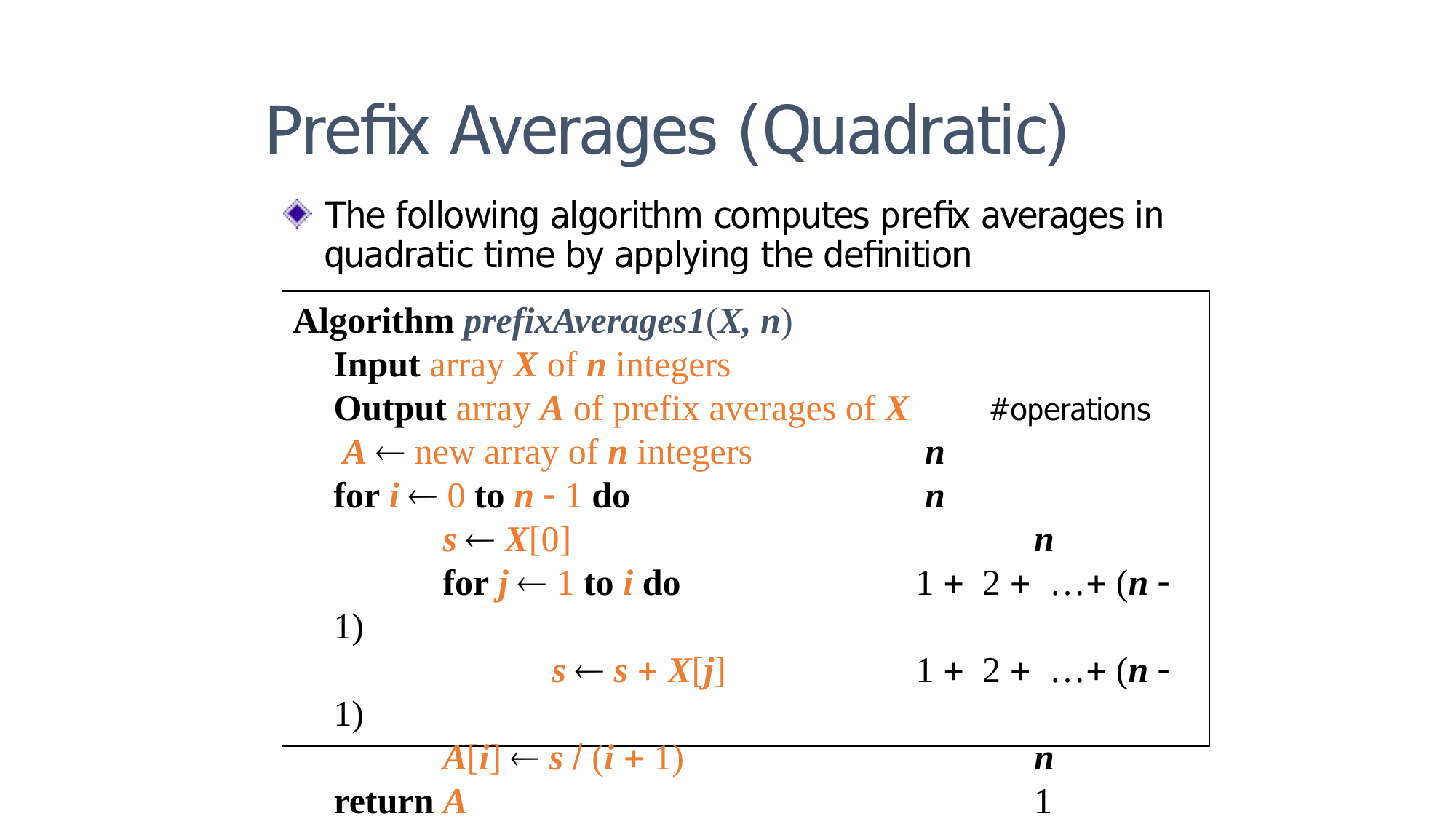

Prefix Averages (Quadratic)
The following algorithm computes prefix averages in quadratic time by applying the definition
Algorithm prefixAverages1(X, n)
	Input array X of n integers
	Output array A of prefix averages of X	#operations
	 A ← new array of n integers		     n
	for i ← 0 to n − 1 do			     n
		s ← X[0] 				     n
		for j ← 1 to i do		    1 + 2 + …+ (n − 1)
			s ← s + X[j]		    1 + 2 + …+ (n − 1)
		A[i] ← s / (i + 1) 			     n
	return A 			      		     1